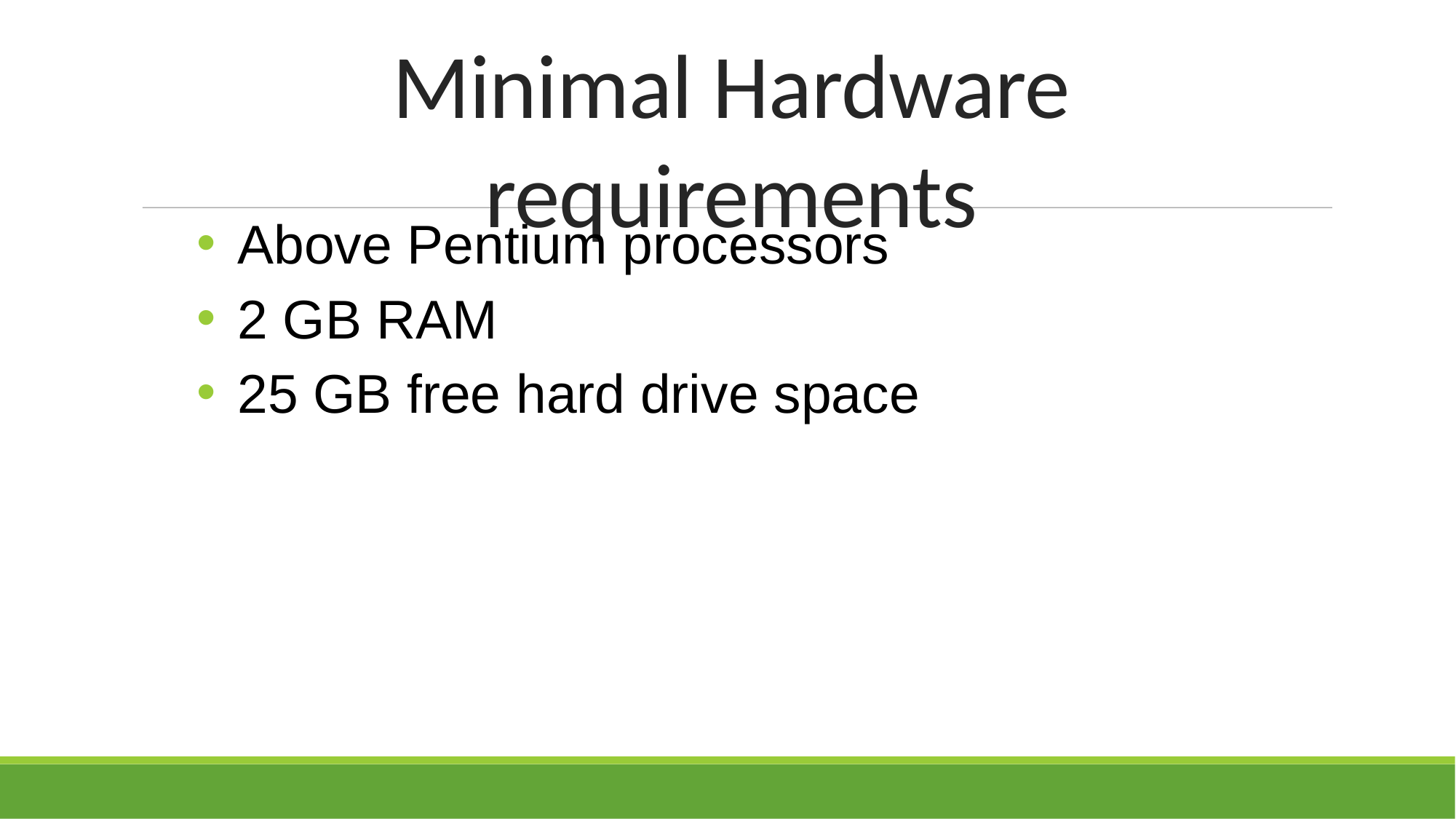

Minimal Hardware requirements
Above Pentium processors
2 GB RAM
25 GB free hard drive space